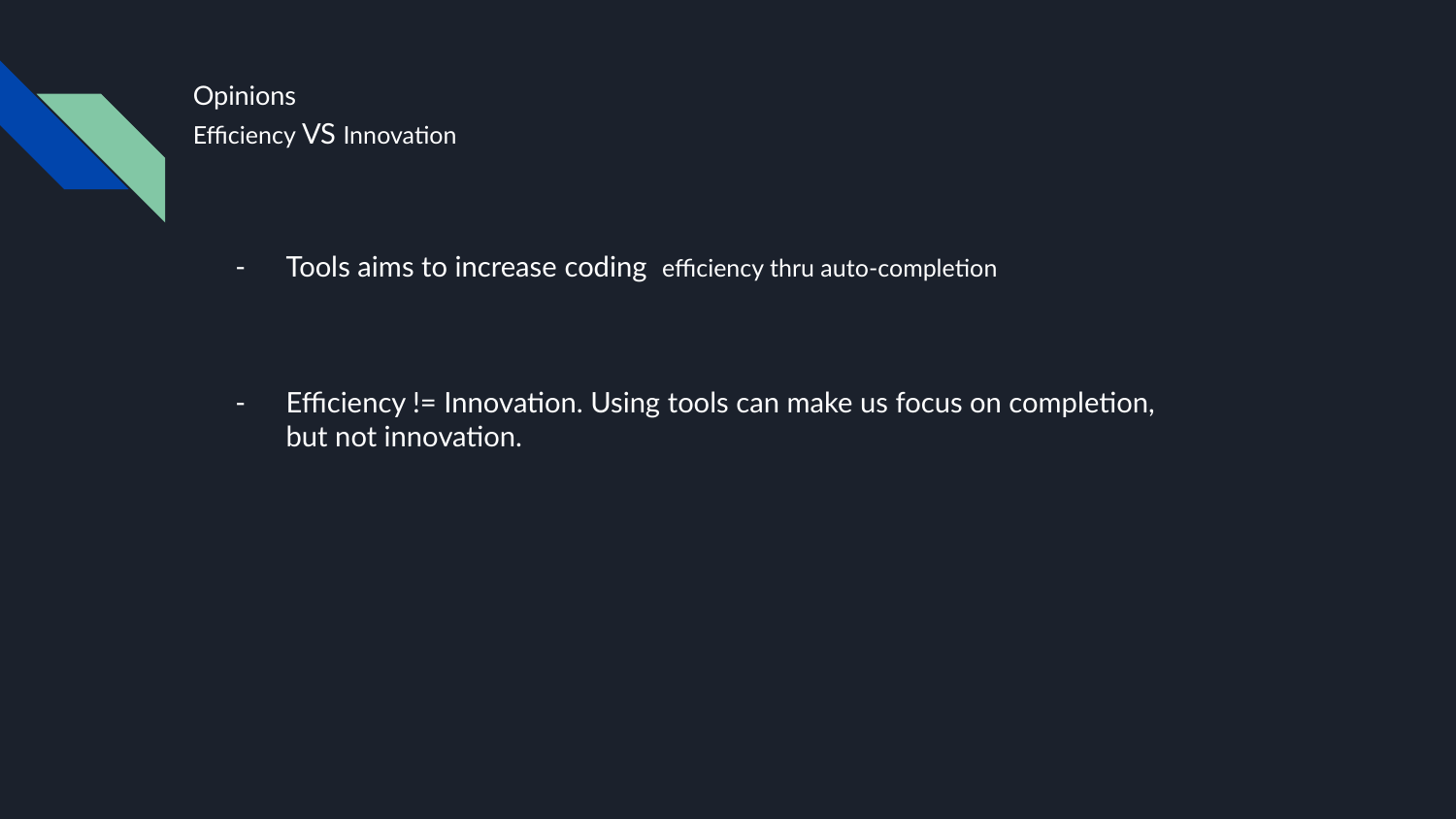

# Opinions
Efficiency VS Innovation
Tools aims to increase coding  efficiency thru auto-completion

Efficiency != Innovation. Using tools can make us focus on completion, but not innovation.